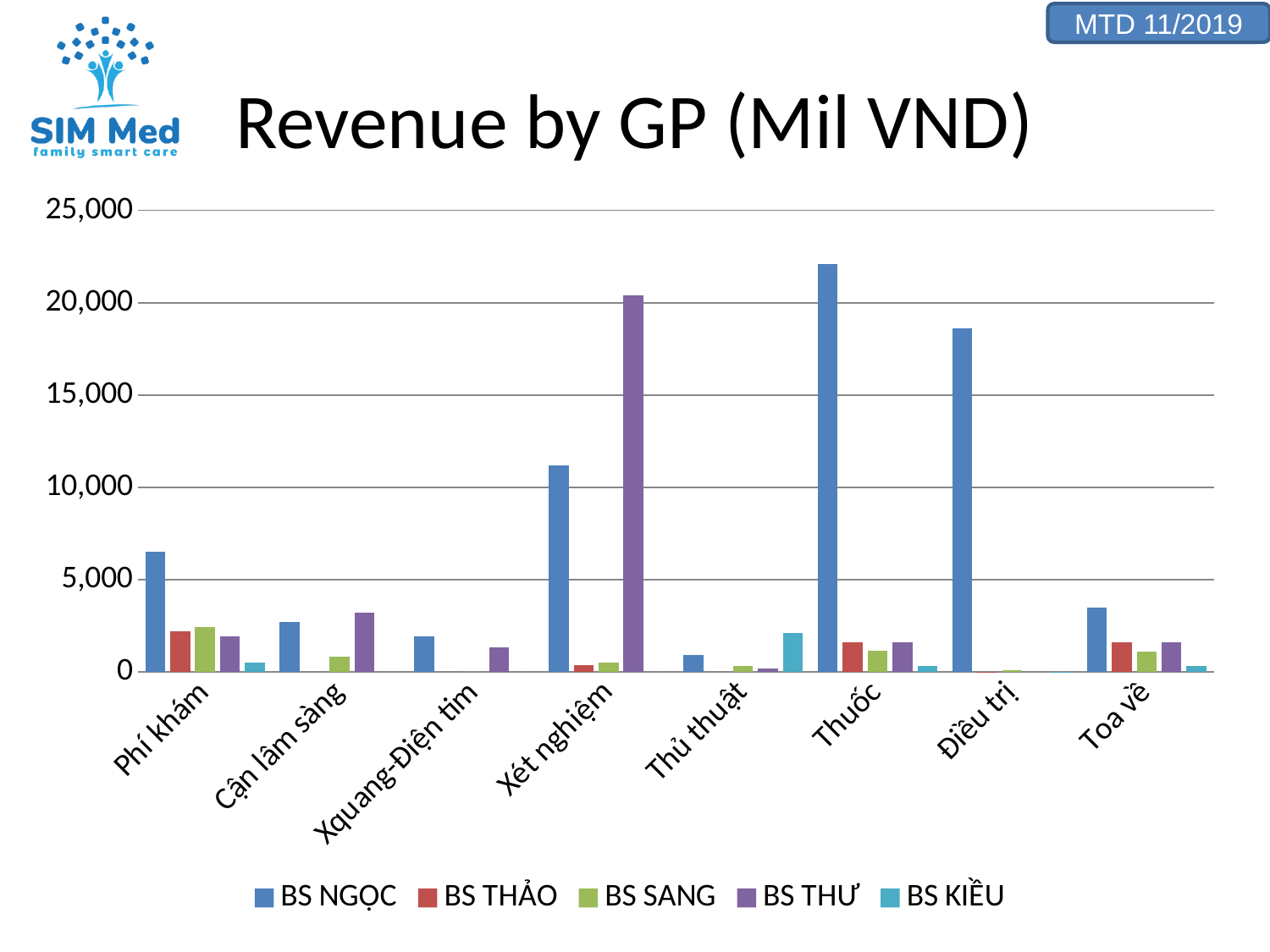

# Revenue by GP (Mil VND)

### Chart

| Category | BS NGỌC | BS THẢO | BS SANG | BS THƯ | BS KIỀU |
|---|---|---|---|---|---|
| Phí khám | 6500.0 | 2200.0 | 2400.0 | 1900.0 | 500.0 |
| Cận lâm sàng | 2700.0 | 0.0 | 800.0 | 3225.0 | 0.0 |
| Xquang-Điện tim | 1920.0 | 0.0 | 0.0 | 1330.0 | 0.0 |
| Xét nghiệm | 11186.0 | 350.0 | 510.0 | 20400.0 | 0.0 |
| Thủ thuật | 900.0 | 0.0 | 300.0 | 200.0 | 2100.0 |
| Thuốc | 22111.0 | 1581.0 | 1157.0 | 1601.0 | 305.0 |
| Điều trị | 18616.0 | 3.0 | 64.0 | 0.0 | 10.0 |
| Toa về | 3496.0 | 1578.0 | 1093.0 | 1601.0 | 295.0 |